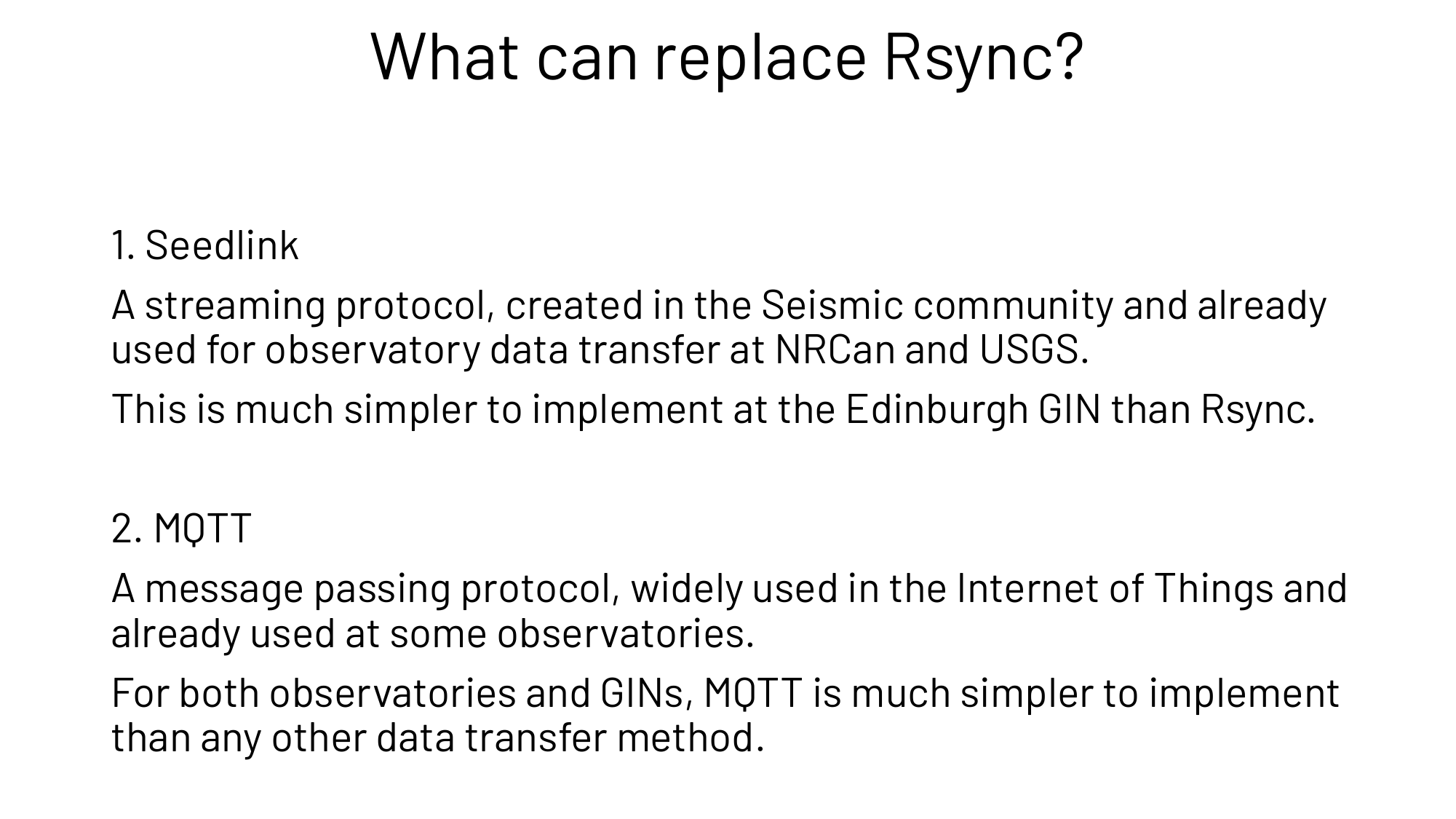

# What can replace Rsync?
1. Seedlink
A streaming protocol, created in the Seismic community and already used for observatory data transfer at NRCan and USGS.
This is much simpler to implement at the Edinburgh GIN than Rsync.

2. MQTT
A message passing protocol, widely used in the Internet of Things and already used at some observatories.
For both observatories and GINs, MQTT is much simpler to implement than any other data transfer method.